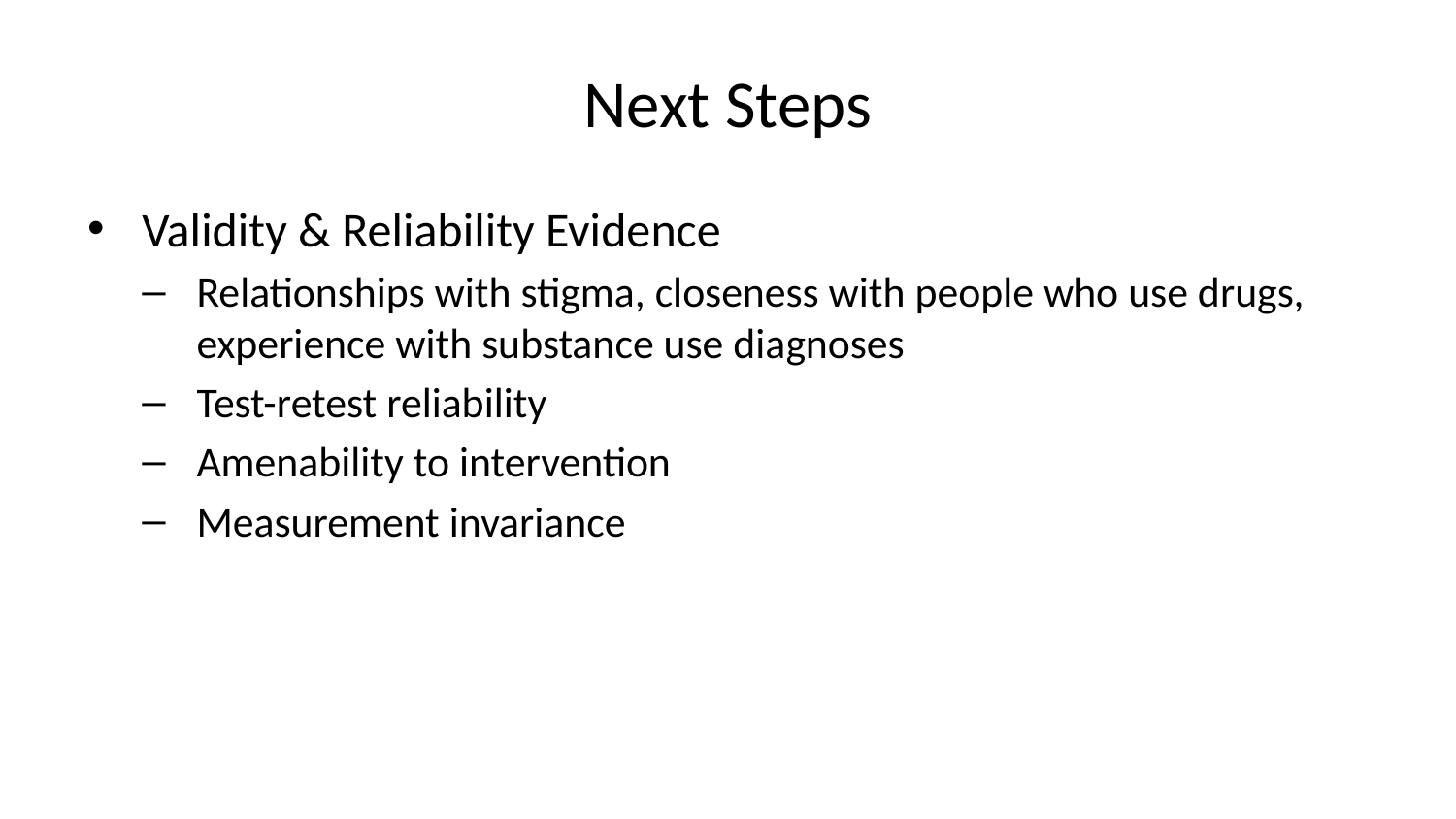

# Next Steps
Validity & Reliability Evidence
Relationships with stigma, closeness with people who use drugs, experience with substance use diagnoses
Test-retest reliability
Amenability to intervention
Measurement invariance